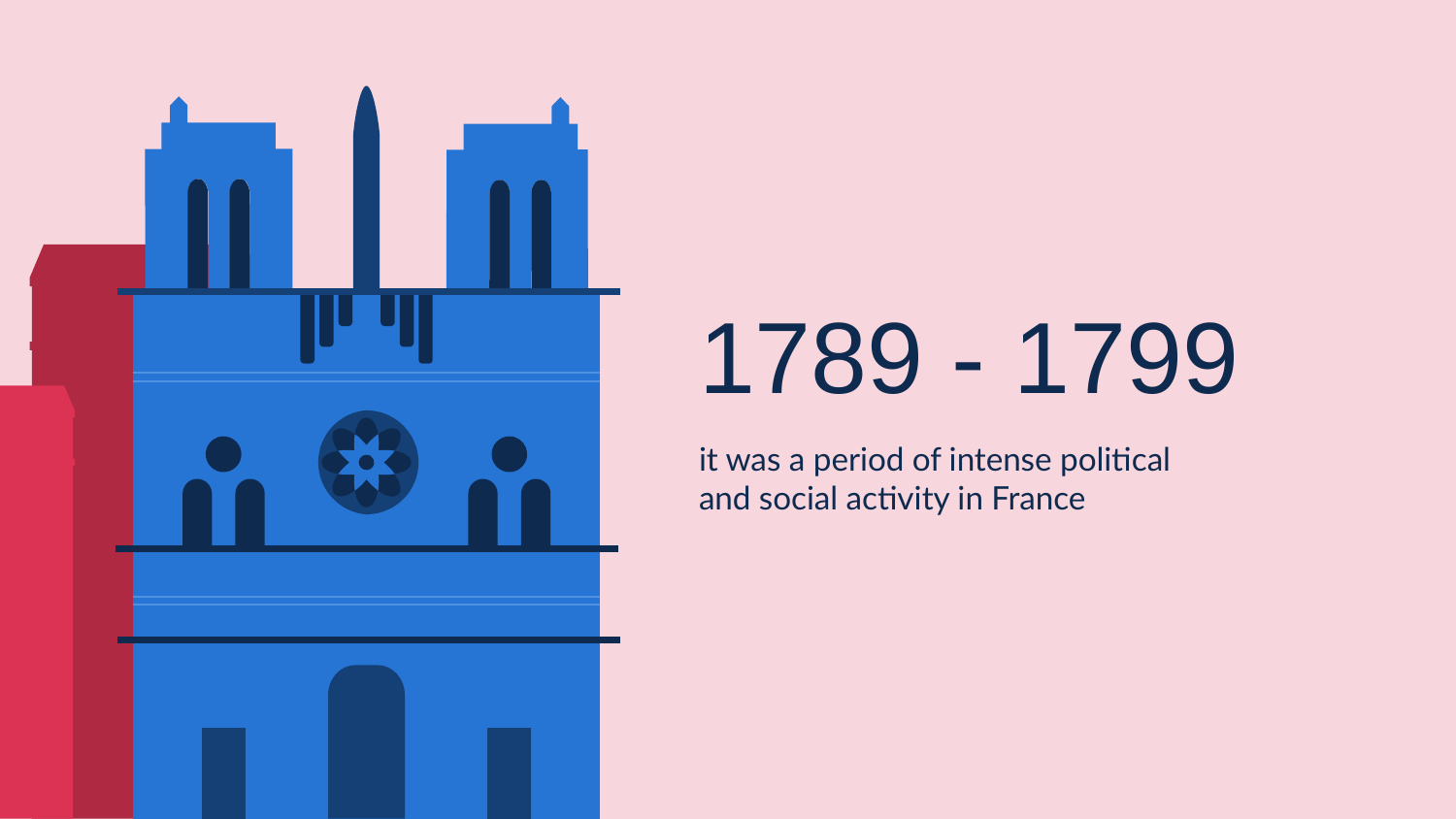

# 1789 - 1799
it was a period of intense political and social activity in France